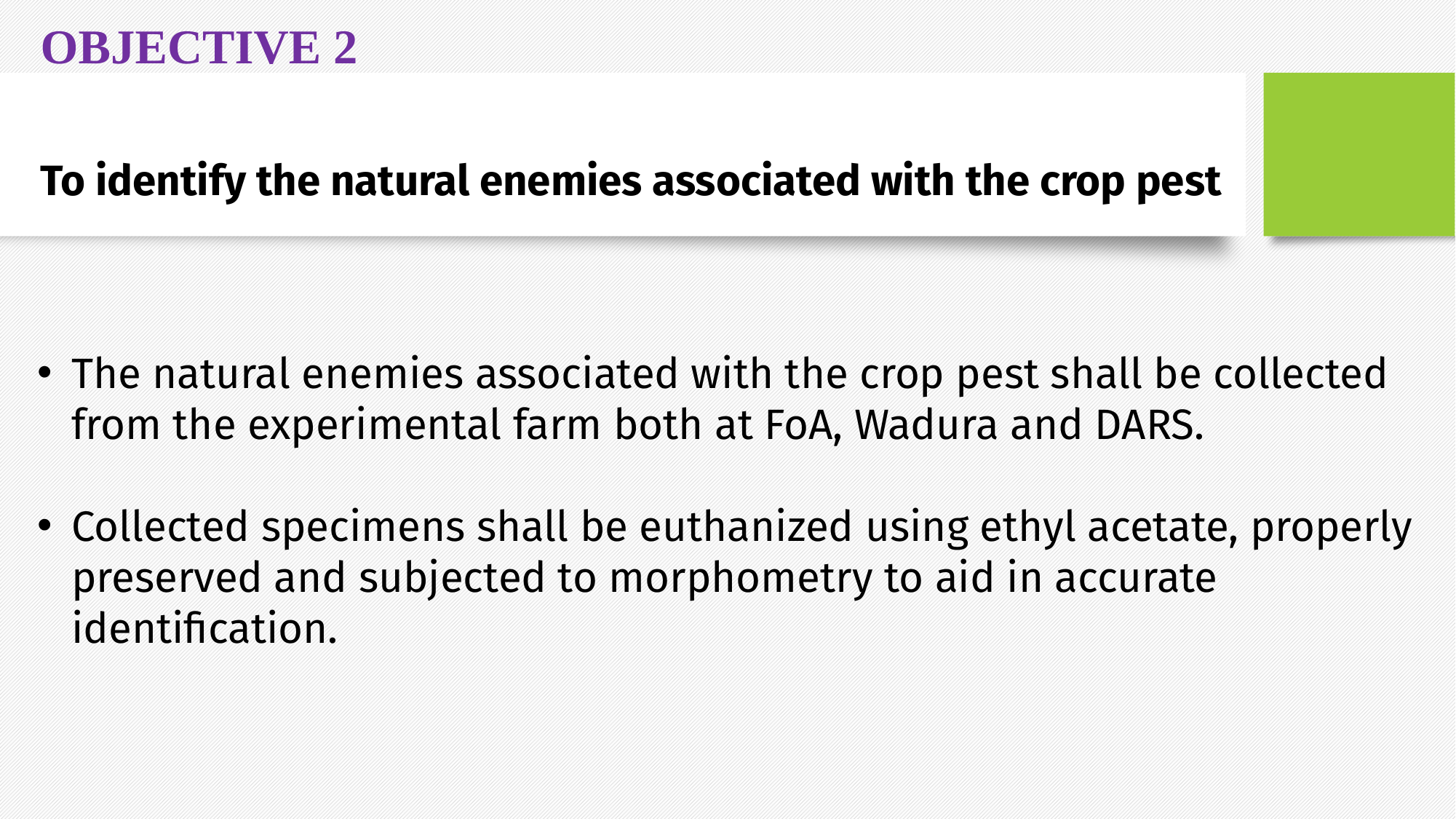

OBJECTIVE 2
To identify the natural enemies associated with the crop pest
The natural enemies associated with the crop pest shall be collected from the experimental farm both at FoA, Wadura and DARS.

Collected specimens shall be euthanized using ethyl acetate, properly preserved and subjected to morphometry to aid in accurate identification.